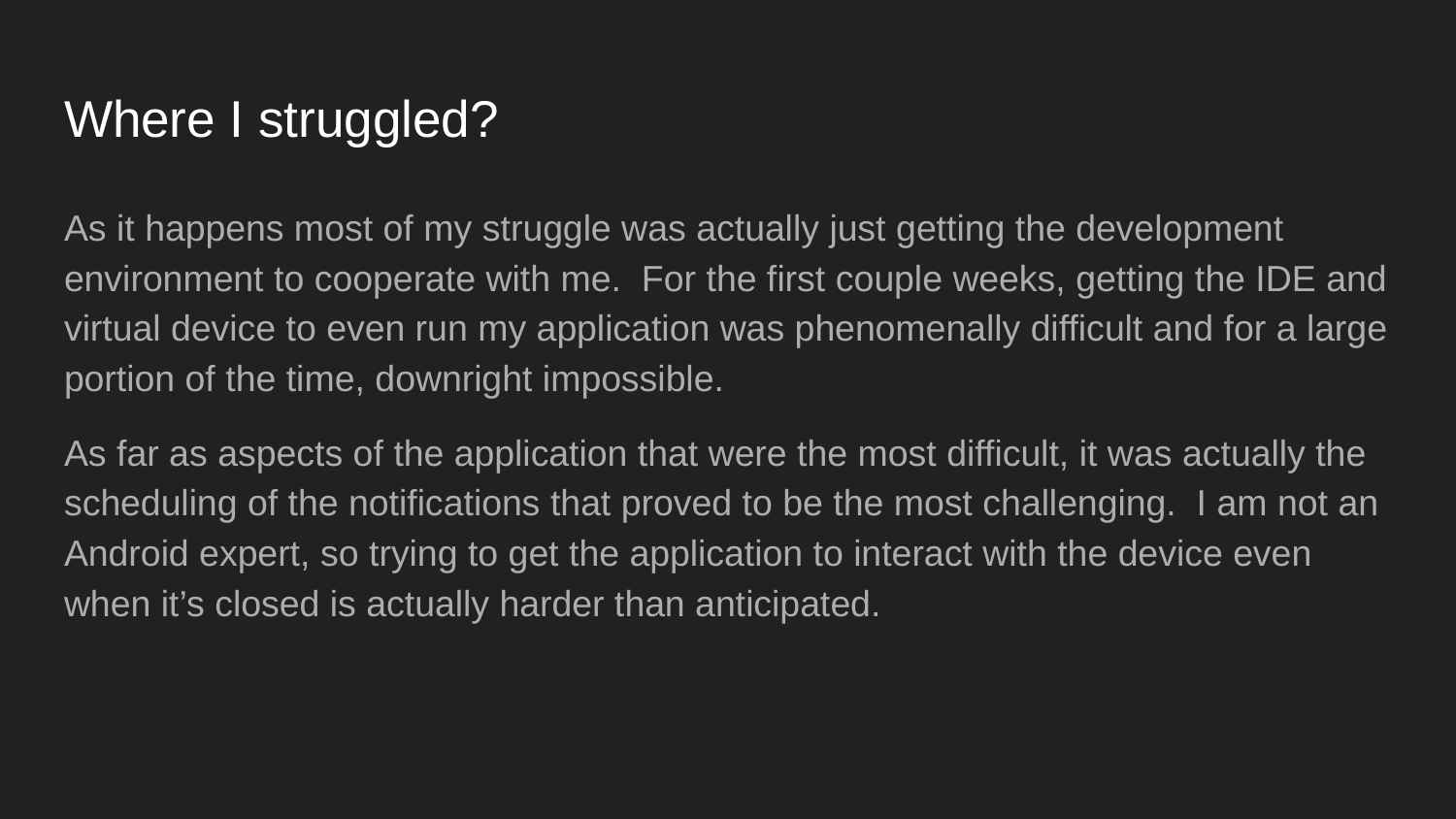

# Where I struggled?
As it happens most of my struggle was actually just getting the development environment to cooperate with me.  For the first couple weeks, getting the IDE and virtual device to even run my application was phenomenally difficult and for a large portion of the time, downright impossible.
As far as aspects of the application that were the most difficult, it was actually the scheduling of the notifications that proved to be the most challenging.  I am not an Android expert, so trying to get the application to interact with the device even when it’s closed is actually harder than anticipated.